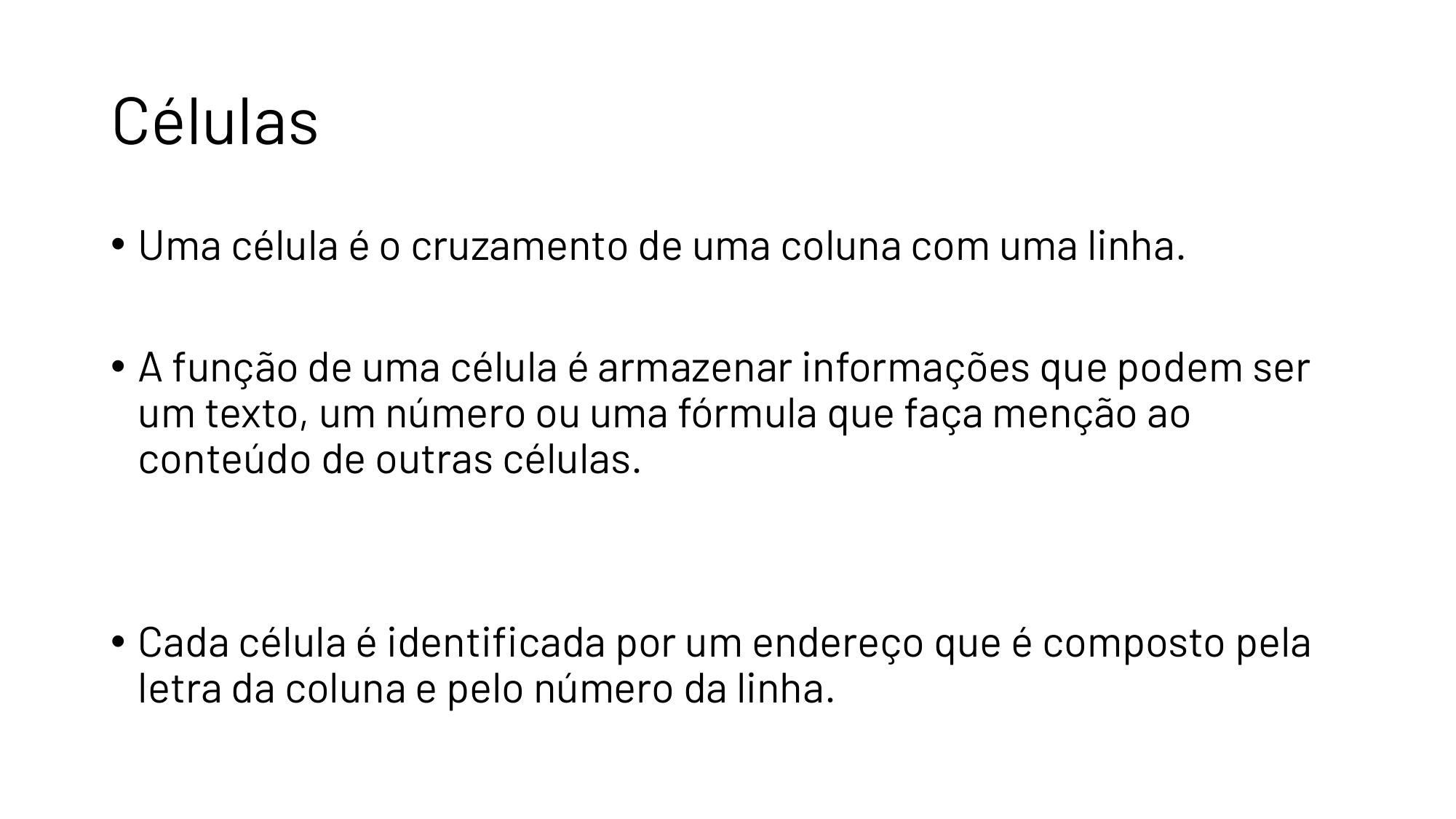

# Células
Uma célula é o cruzamento de uma coluna com uma linha.

A função de uma célula é armazenar informações que podem ser um texto, um número ou uma fórmula que faça menção ao conteúdo de outras células.

Cada célula é identificada por um endereço que é composto pela letra da coluna e pelo número da linha.